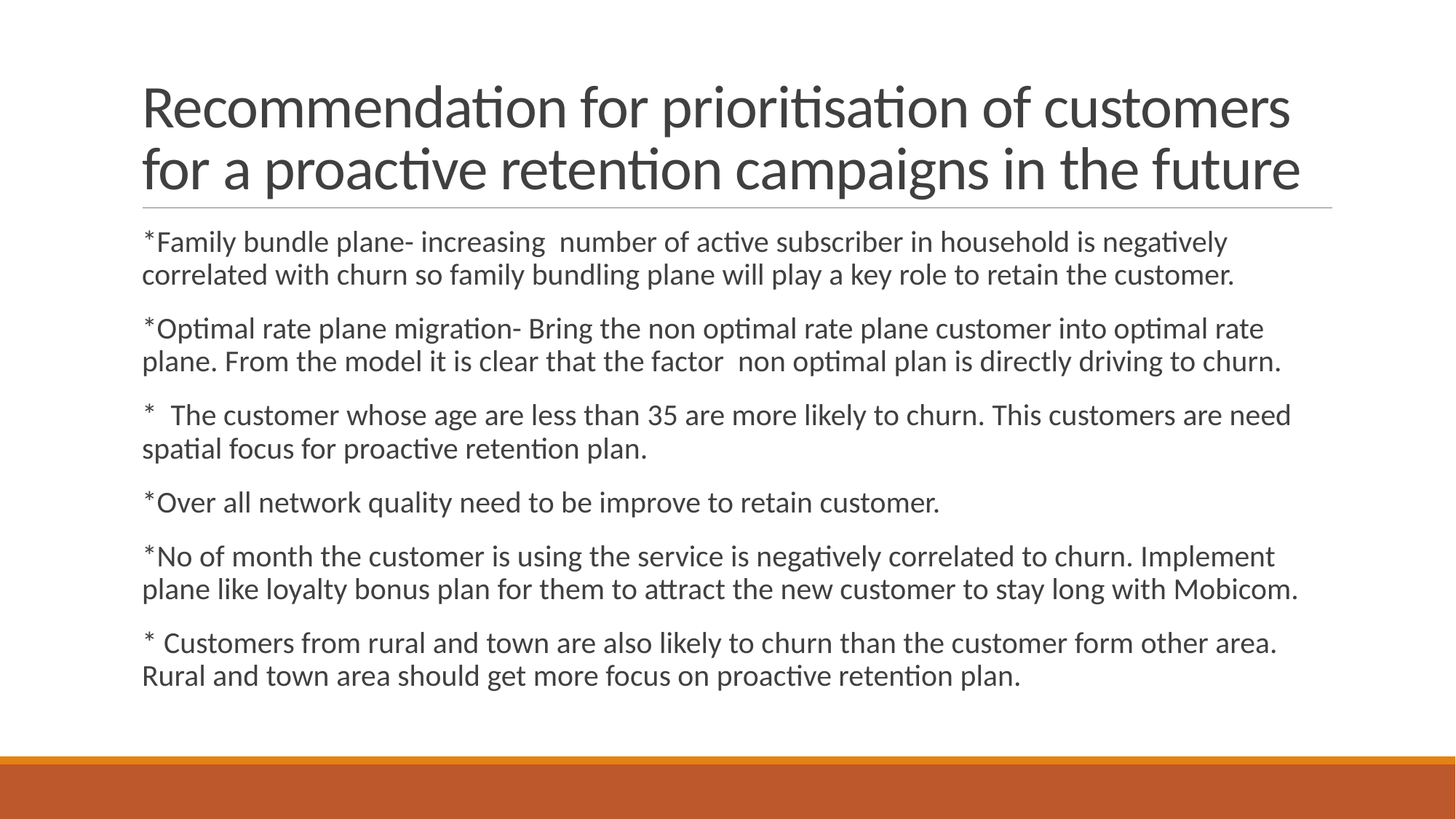

# Recommendation for prioritisation of customers for a proactive retention campaigns in the future
*Family bundle plane- increasing  number of active subscriber in household is negatively correlated with churn so family bundling plane will play a key role to retain the customer.
*Optimal rate plane migration- Bring the non optimal rate plane customer into optimal rate plane. From the model it is clear that the factor  non optimal plan is directly driving to churn.
*  The customer whose age are less than 35 are more likely to churn. This customers are need spatial focus for proactive retention plan.
*Over all network quality need to be improve to retain customer.
*No of month the customer is using the service is negatively correlated to churn. Implement plane like loyalty bonus plan for them to attract the new customer to stay long with Mobicom.
* Customers from rural and town are also likely to churn than the customer form other area. Rural and town area should get more focus on proactive retention plan.